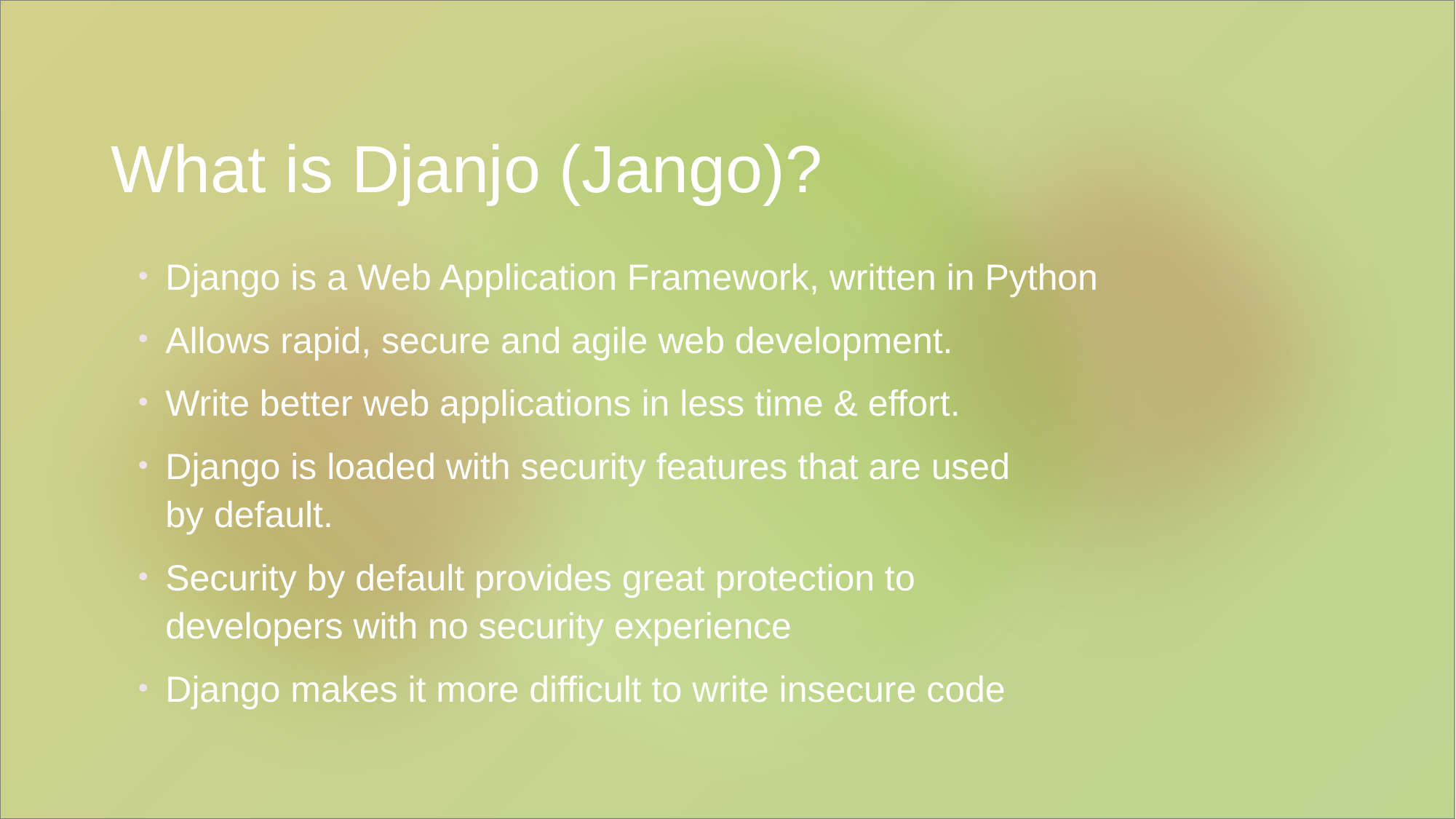

# What is Djanjo (Jango)?

Django is a Web Application Framework, written in Python
Allows rapid, secure and agile web development.
Write better web applications in less time & effort.
Django is loaded with security features that are used by default.
Security by default provides great protection to developers with no security experience
Django makes it more difficult to write insecure code